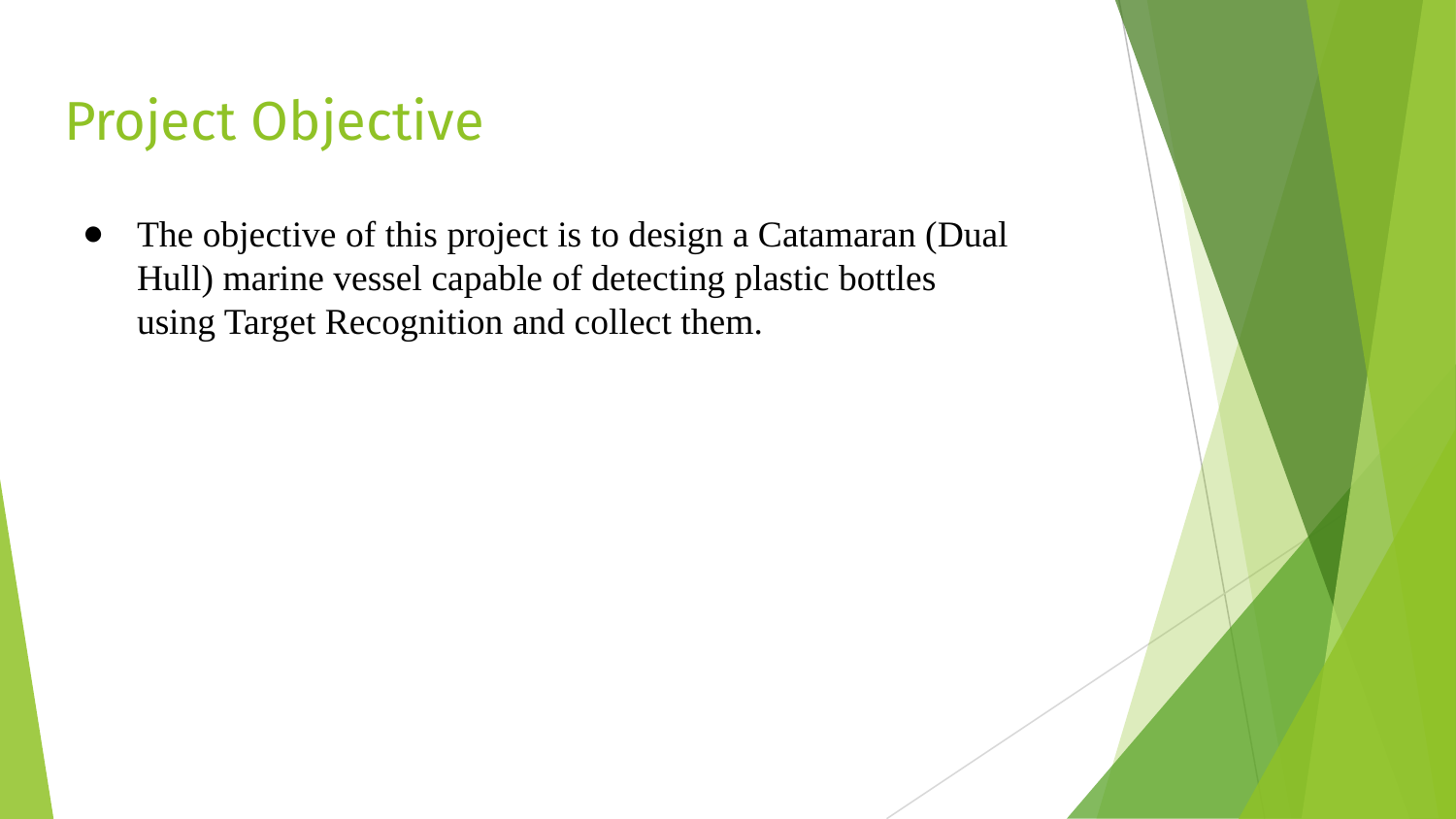

# Project Objective
The objective of this project is to design a Catamaran (Dual Hull) marine vessel capable of detecting plastic bottles using Target Recognition and collect them.